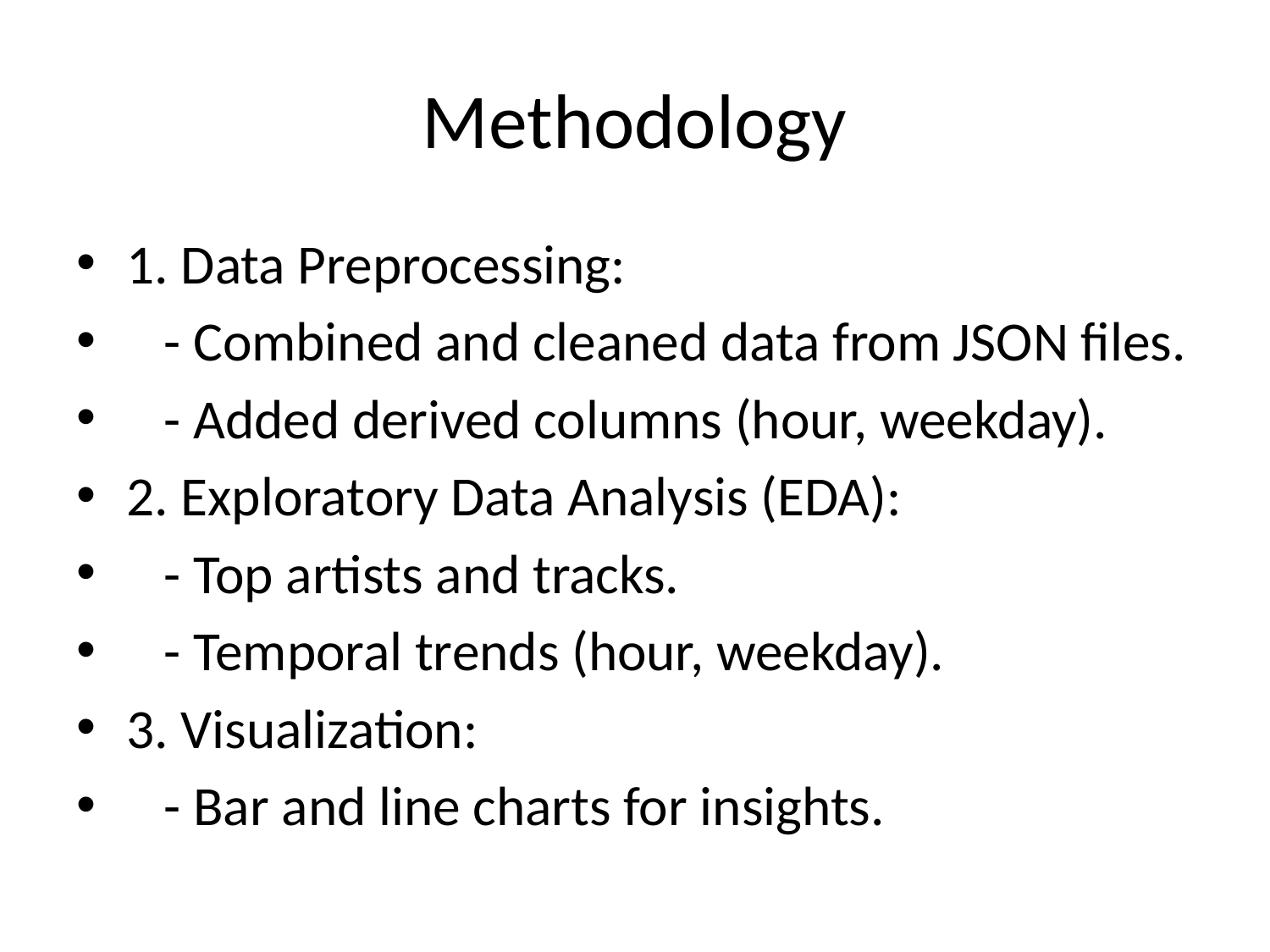

# Methodology
1. Data Preprocessing:
   - Combined and cleaned data from JSON files.
   - Added derived columns (hour, weekday).
2. Exploratory Data Analysis (EDA):
   - Top artists and tracks.
   - Temporal trends (hour, weekday).
3. Visualization:
   - Bar and line charts for insights.